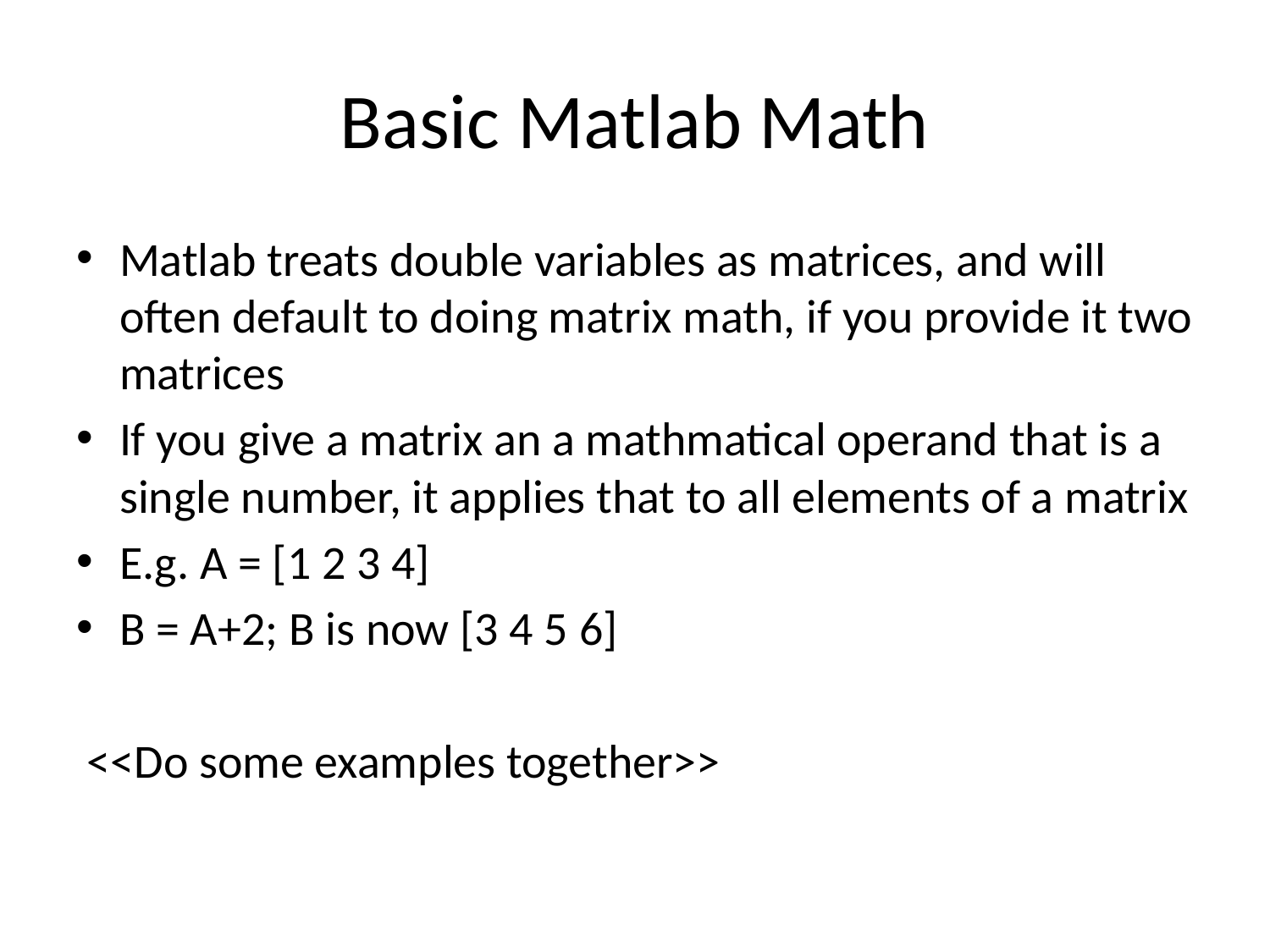

# Basic Matlab Math
Matlab treats double variables as matrices, and will often default to doing matrix math, if you provide it two matrices
If you give a matrix an a mathmatical operand that is a single number, it applies that to all elements of a matrix
E.g. A = [1 2 3 4]
B = A+2; B is now [3 4 5 6]

 <<Do some examples together>>